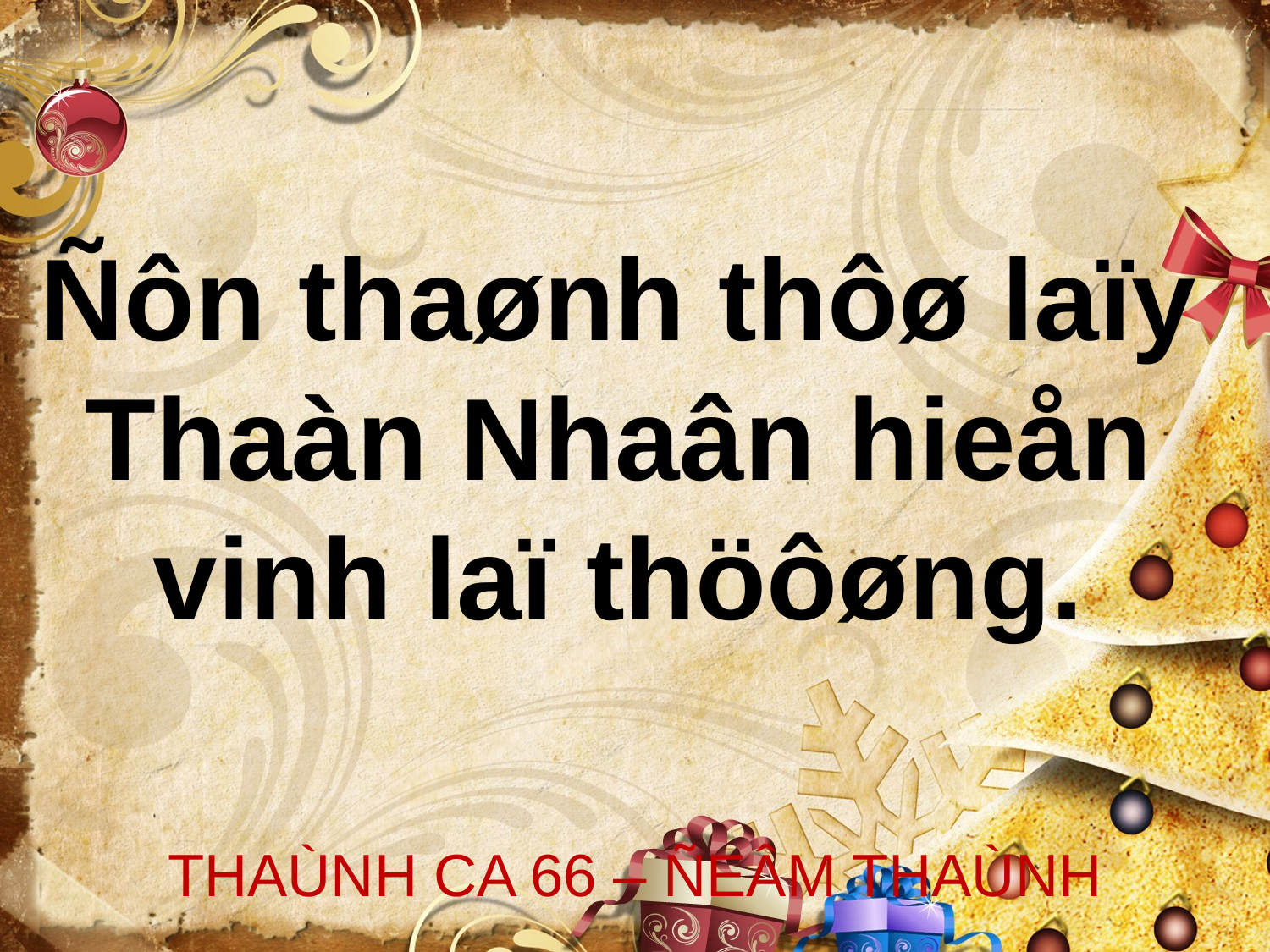

Ñôn thaønh thôø laïy
Thaàn Nhaân hieån
vinh laï thöôøng.
THAÙNH CA 66 – ÑEÂM THAÙNH